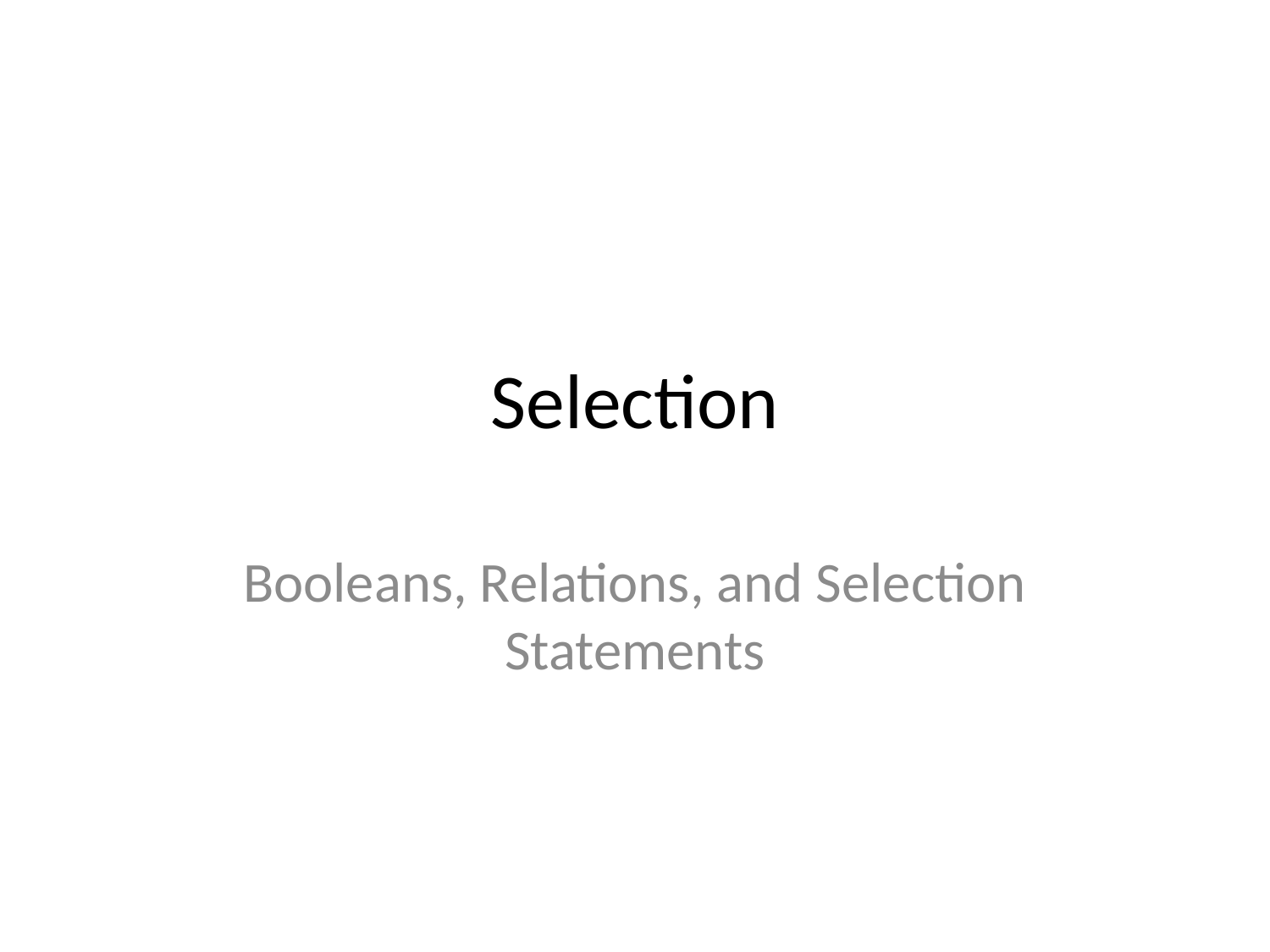

# Selection
Booleans, Relations, and Selection Statements